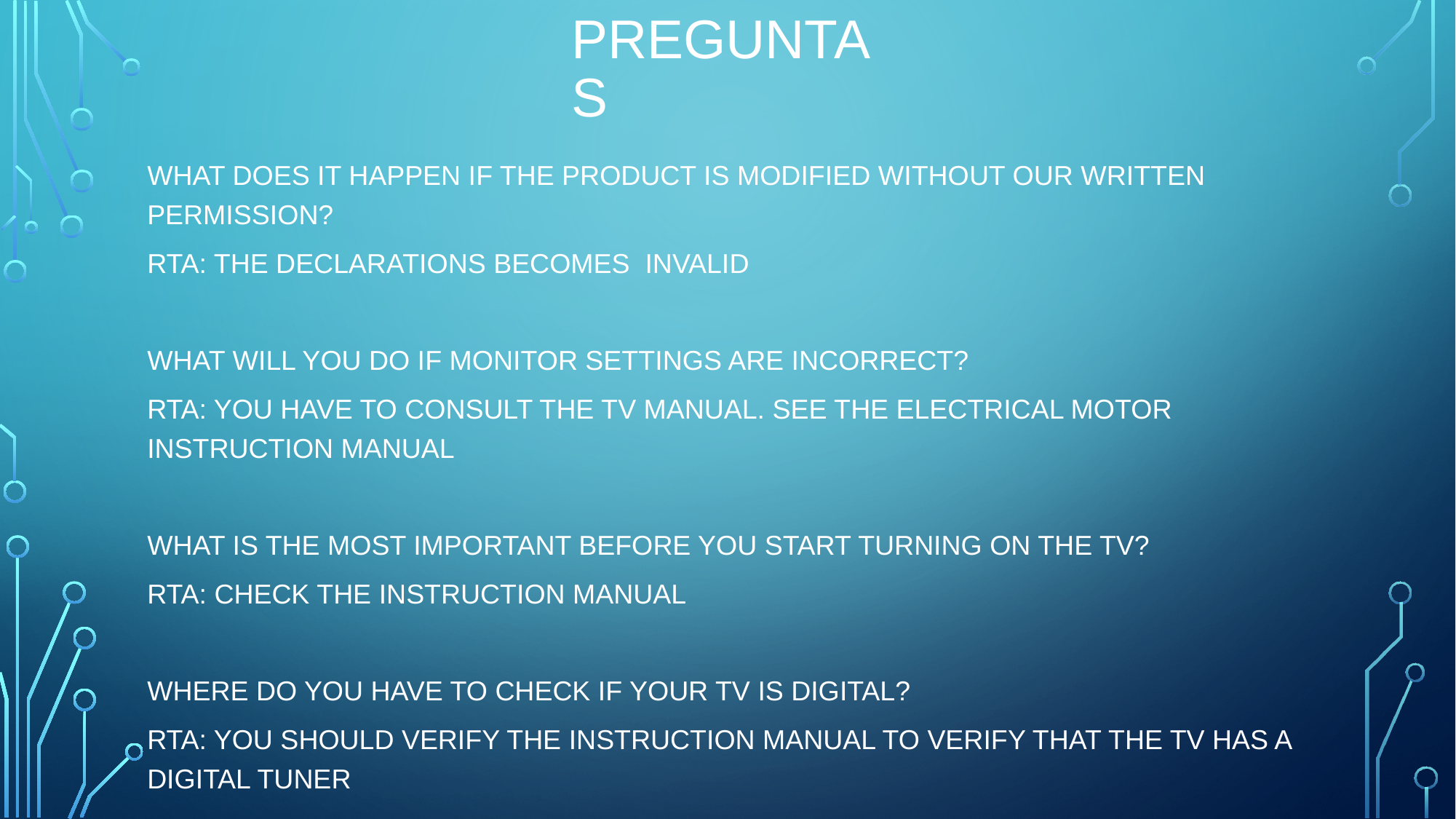

# PREGUNTAS
WHAT DOES IT HAPPEN IF THE PRODUCT IS MODIFIED WITHOUT OUR WRITTEN PERMISSION?
RTA: THE DECLARATIONS BECOMES  INVALID

WHAT WILL YOU DO IF MONITOR SETTINGS ARE INCORRECT?
RTA: YOU HAVE TO CONSULT THE TV MANUAL. SEE THE ELECTRICAL MOTOR INSTRUCTION MANUAL

WHAT IS THE MOST IMPORTANT BEFORE YOU START TURNING ON THE TV?
RTA: CHECK THE INSTRUCTION MANUAL

WHERE DO YOU HAVE TO CHECK IF YOUR TV IS DIGITAL?
RTA: YOU SHOULD VERIFY THE INSTRUCTION MANUAL TO VERIFY THAT THE TV HAS A DIGITAL TUNER